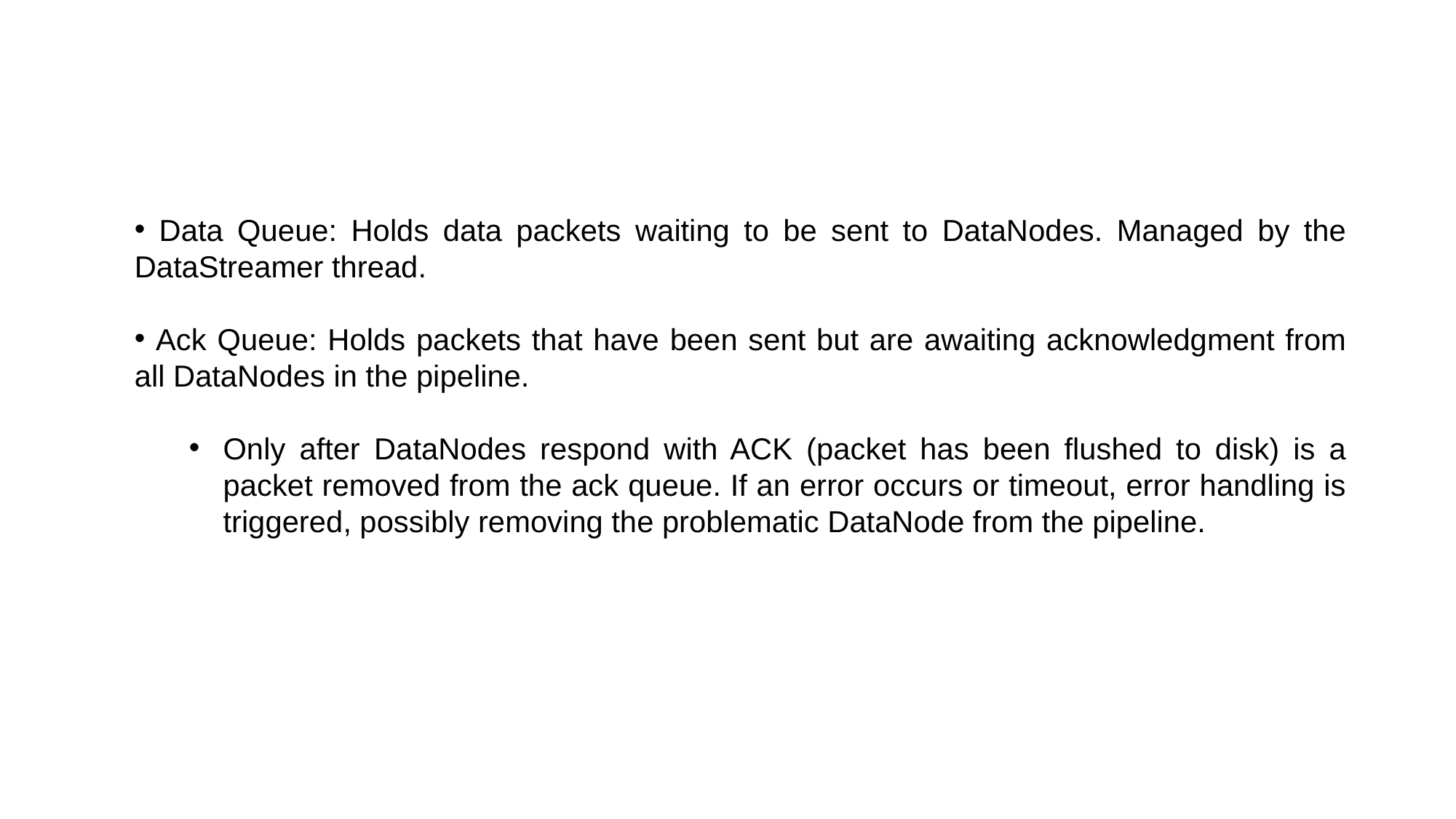

Data Queue: Holds data packets waiting to be sent to DataNodes. Managed by the DataStreamer thread.

 Ack Queue: Holds packets that have been sent but are awaiting acknowledgment from all DataNodes in the pipeline.

Only after DataNodes respond with ACK (packet has been flushed to disk) is a packet removed from the ack queue. If an error occurs or timeout, error handling is triggered, possibly removing the problematic DataNode from the pipeline.